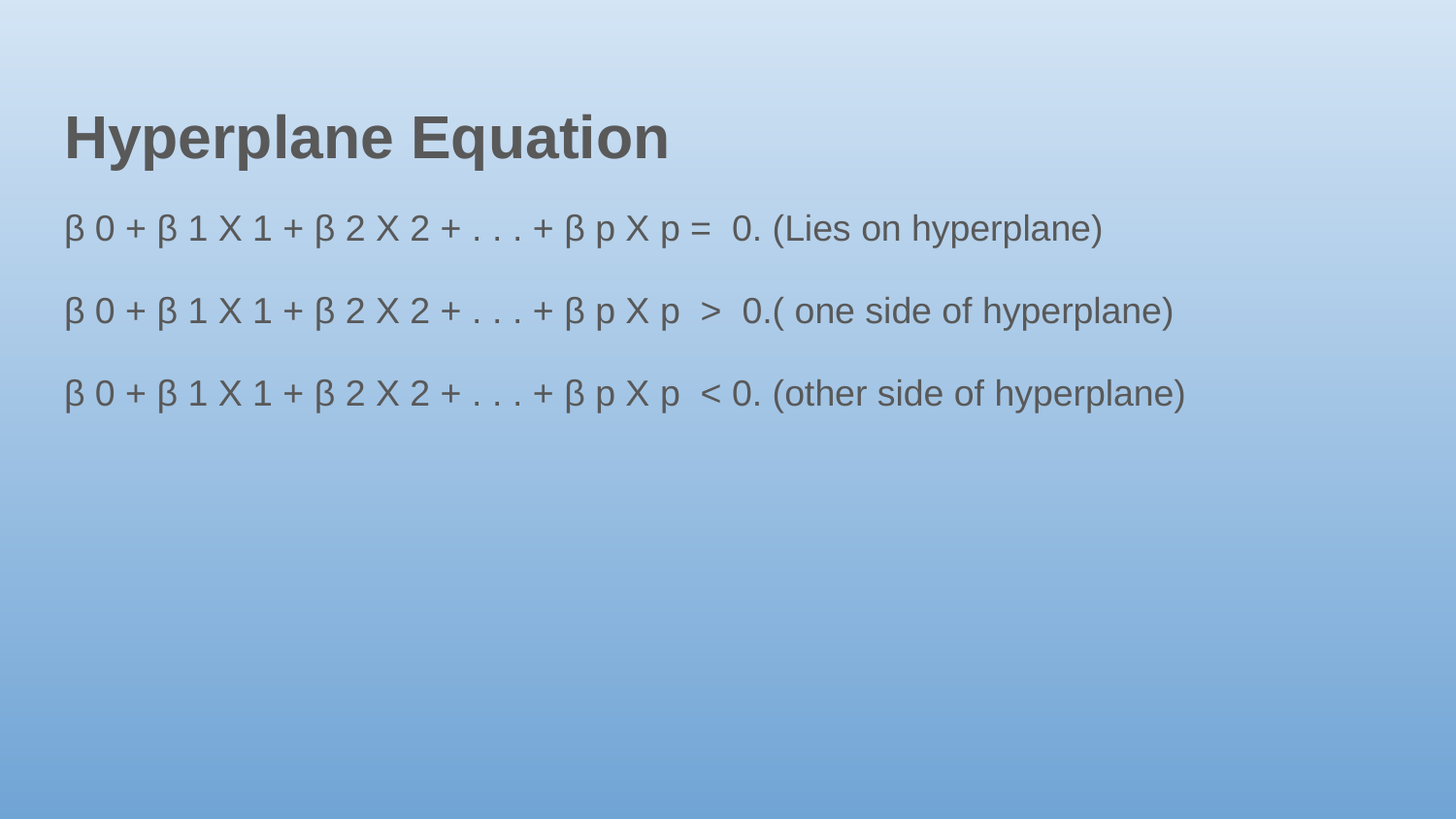

# Hyperplane Equation

β 0 + β 1 X 1 + β 2 X 2 + . . . + β p X p =  0. (Lies on hyperplane)
β 0 + β 1 X 1 + β 2 X 2 + . . . + β p X p  >  0.( one side of hyperplane)
β 0 + β 1 X 1 + β 2 X 2 + . . . + β p X p  < 0. (other side of hyperplane)